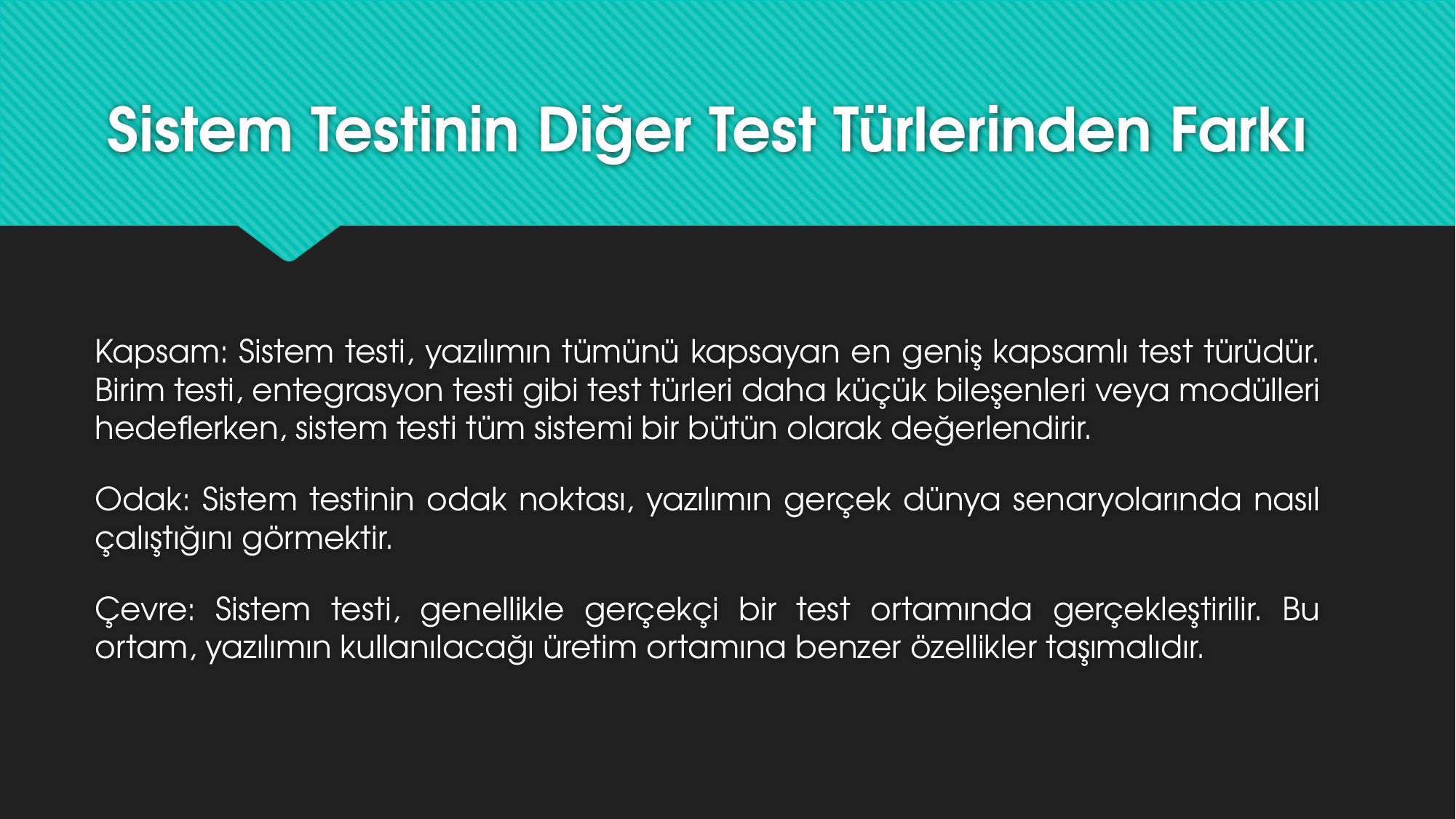

# Sistem Testinin Diğer Test Türlerinden Farkı
Kapsam: Sistem testi, yazılımın tümünü kapsayan en geniş kapsamlı test türüdür. Birim testi, entegrasyon testi gibi test türleri daha küçük bileşenleri veya modülleri hedeflerken, sistem testi tüm sistemi bir bütün olarak değerlendirir.
Odak: Sistem testinin odak noktası, yazılımın gerçek dünya senaryolarında nasıl çalıştığını görmektir.
Çevre: Sistem testi, genellikle gerçekçi bir test ortamında gerçekleştirilir. Bu ortam, yazılımın kullanılacağı üretim ortamına benzer özellikler taşımalıdır.